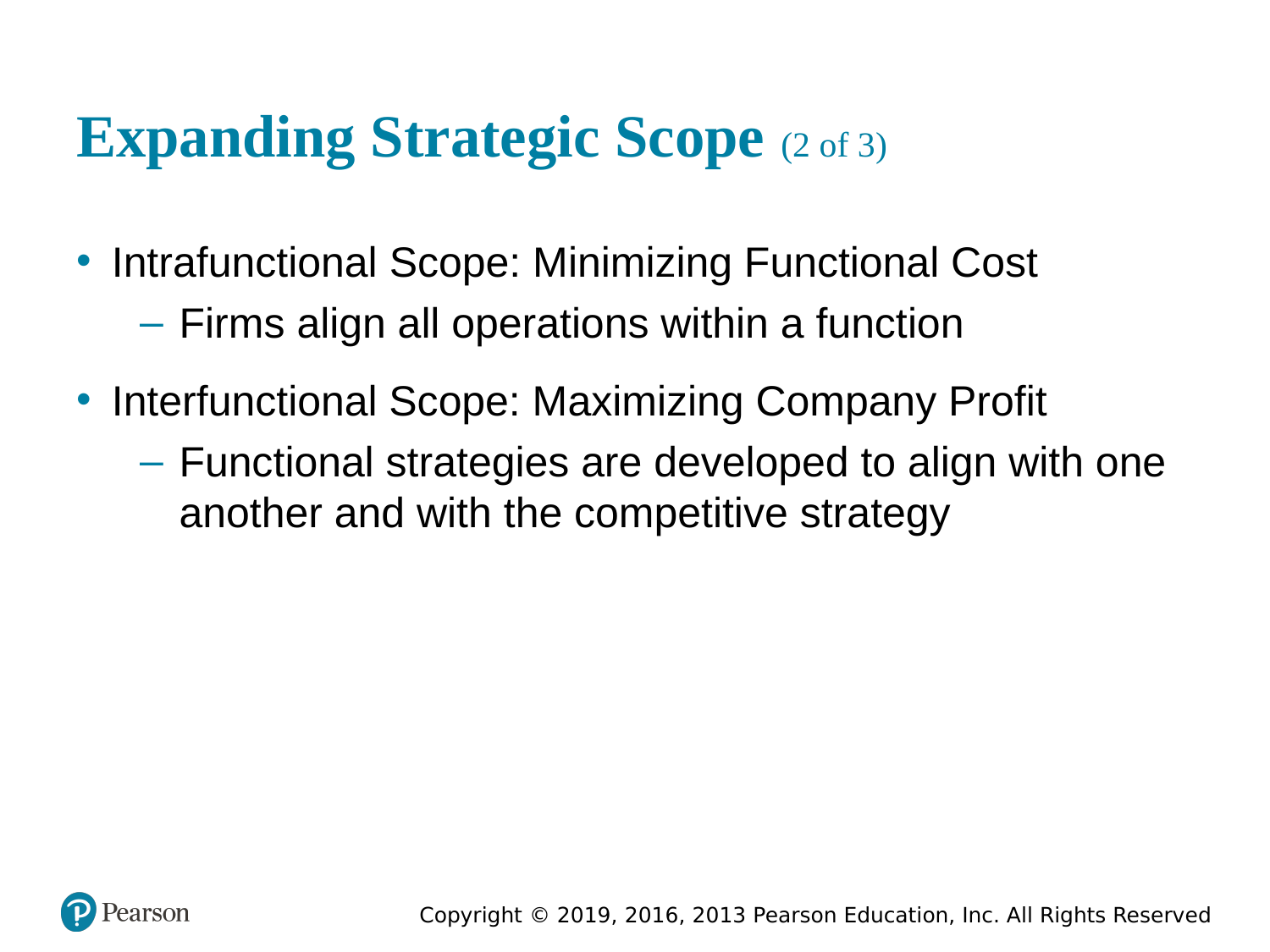

# Expanding Strategic Scope (2 of 3)
Intrafunctional Scope: Minimizing Functional Cost
Firms align all operations within a function
Interfunctional Scope: Maximizing Company Profit
Functional strategies are developed to align with one another and with the competitive strategy